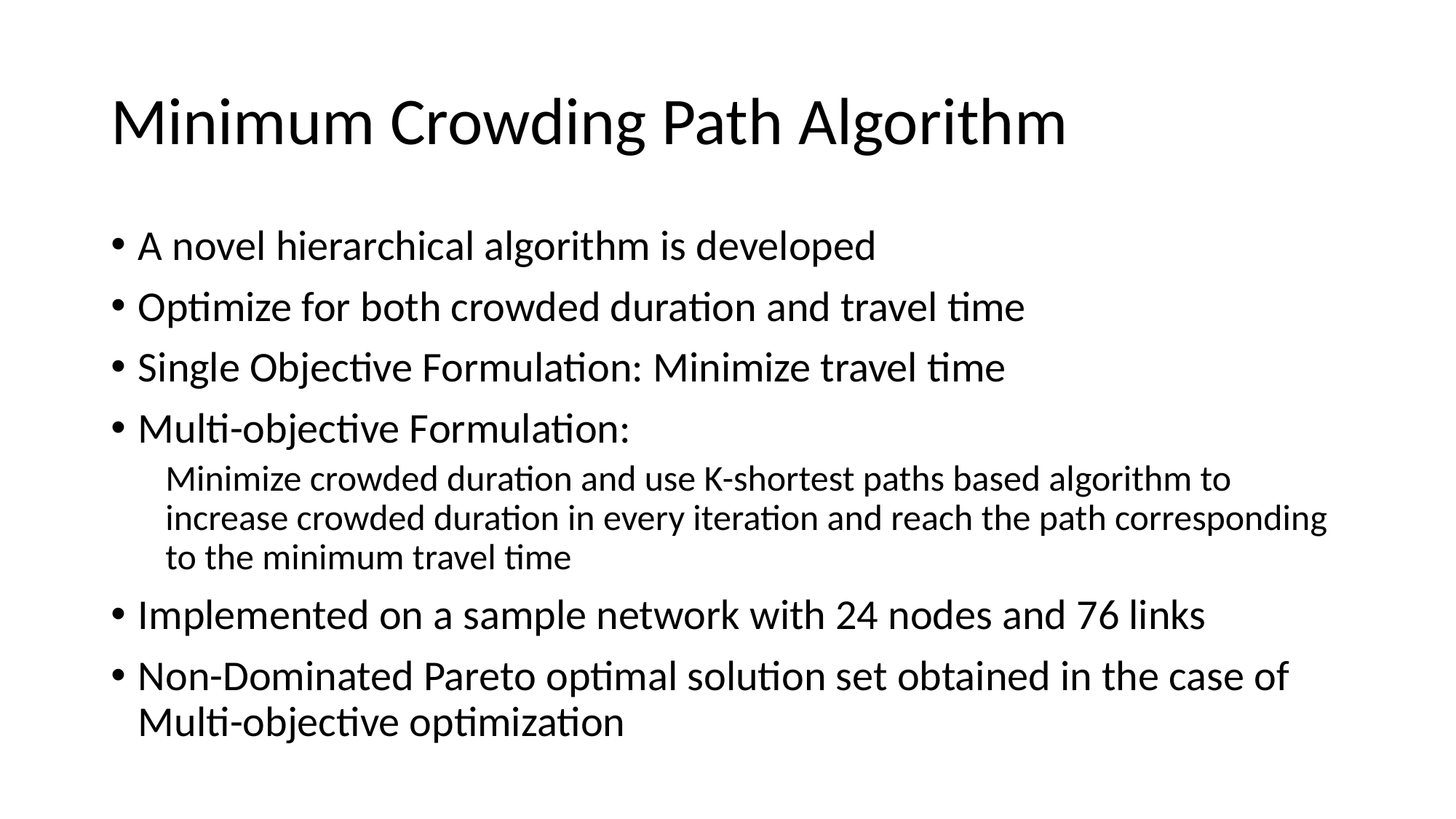

# Minimum Crowding Path Algorithm
A novel hierarchical algorithm is developed
Optimize for both crowded duration and travel time
Single Objective Formulation: Minimize travel time
Multi-objective Formulation:
Minimize crowded duration and use K-shortest paths based algorithm to increase crowded duration in every iteration and reach the path corresponding to the minimum travel time
Implemented on a sample network with 24 nodes and 76 links
Non-Dominated Pareto optimal solution set obtained in the case of Multi-objective optimization